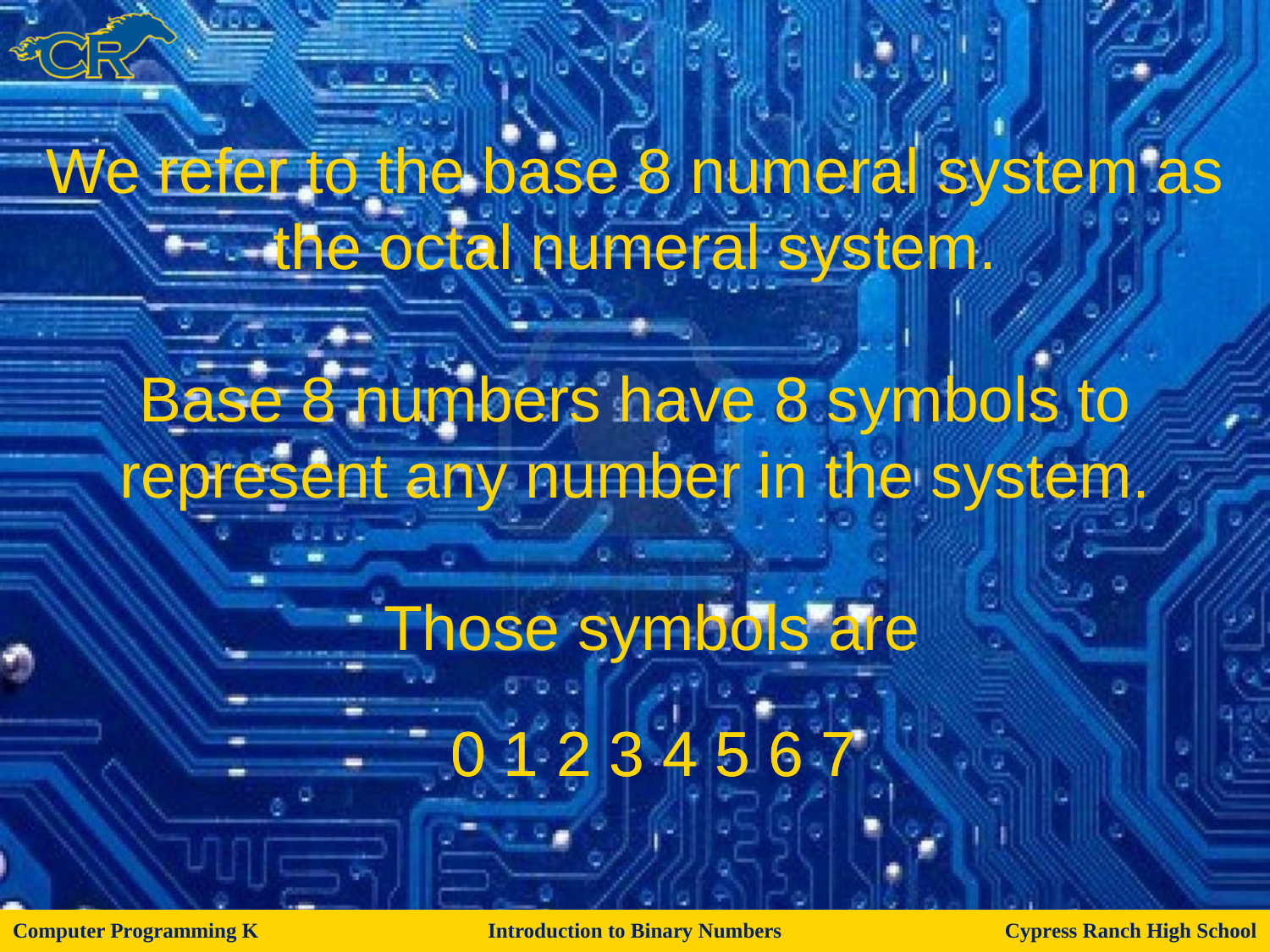

We refer to the base 8 numeral system as the octal numeral system.
Base 8 numbers have 8 symbols to represent any number in the system.
  Those symbols are
0
0
1
1
2
2
3
3
4
4
5
5
6
6
7
7